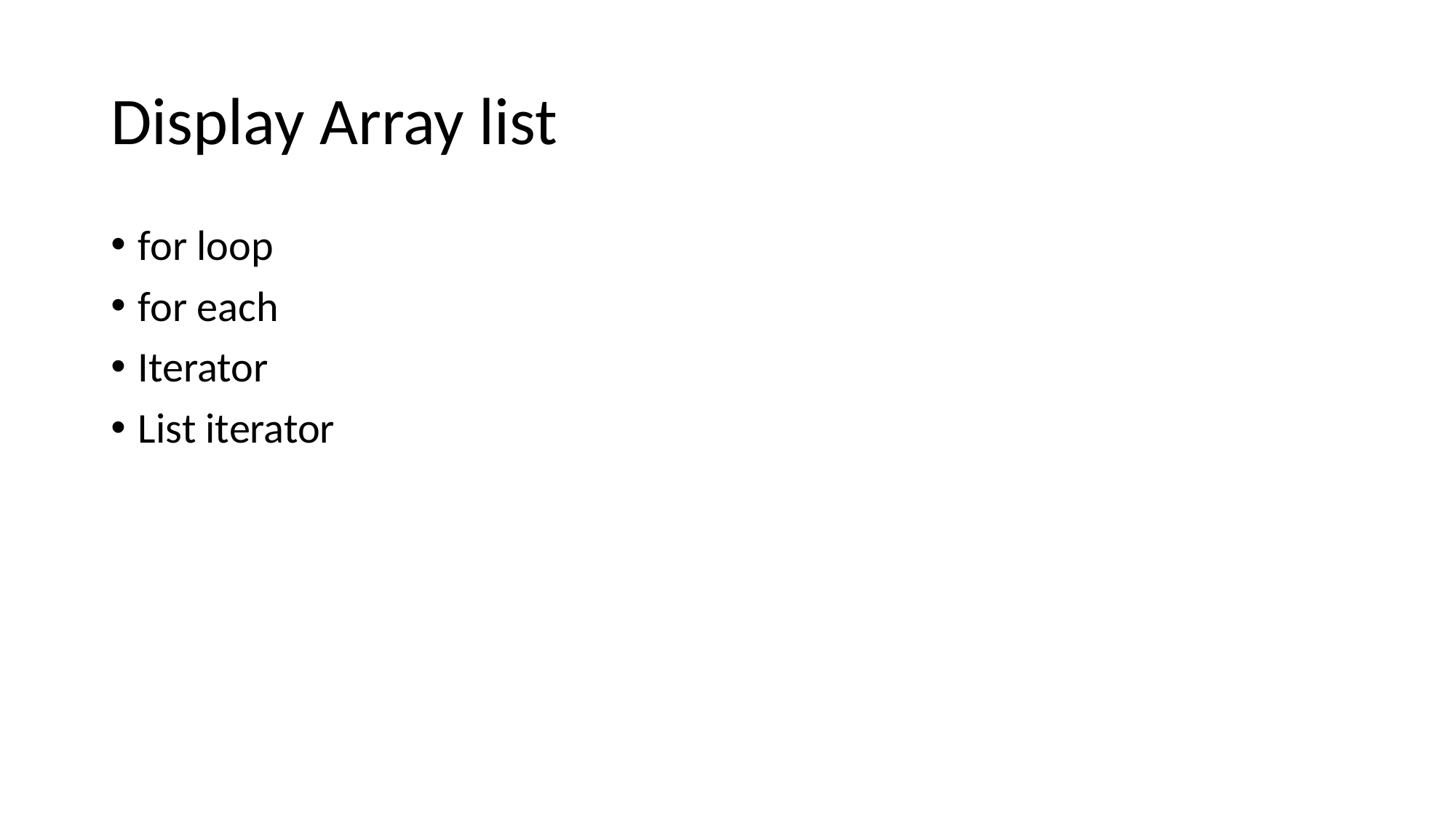

# Display Array list
for loop
for each
Iterator
List iterator